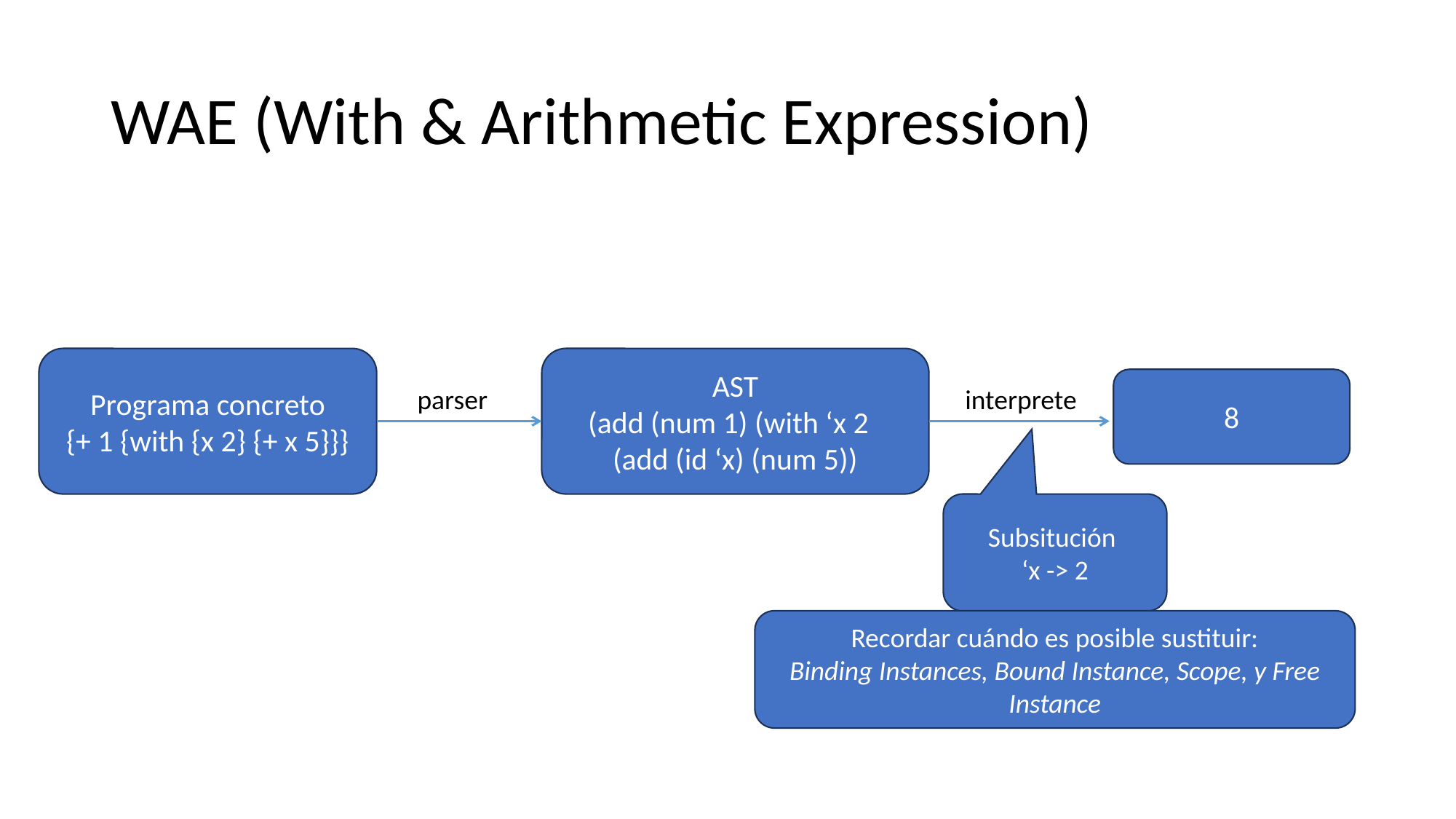

# WAE (With & Arithmetic Expression)
Programa concreto
{+ 1 {with {x 2} {+ x 5}}}
AST
(add (num 1) (with ‘x 2
(add (id ‘x) (num 5))
8
parser
interprete
Subsitución
‘x -> 2
Recordar cuándo es posible sustituir:
Binding Instances, Bound Instance, Scope, y Free Instance